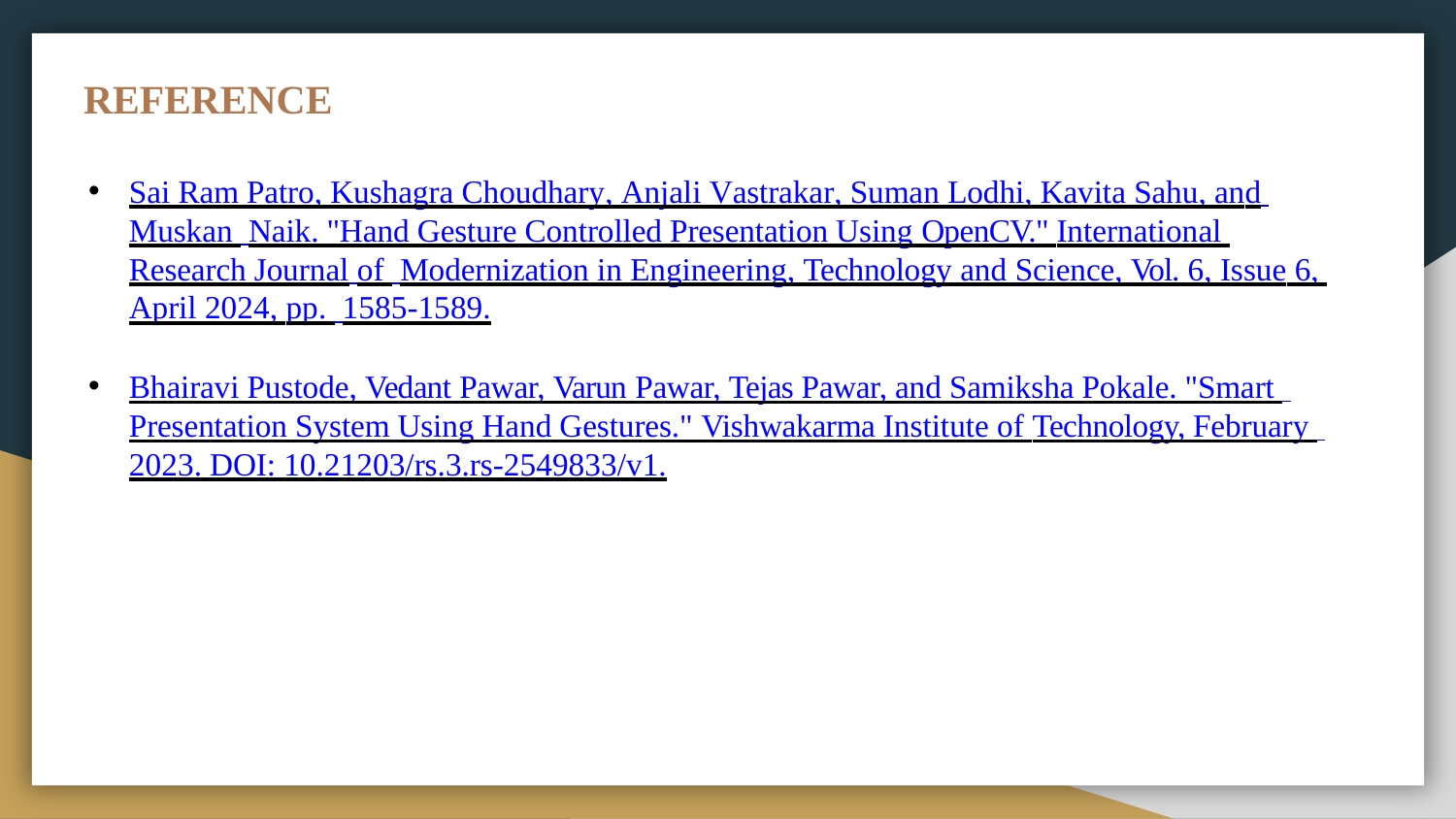

# REFERENCE
Sai Ram Patro, Kushagra Choudhary, Anjali Vastrakar, Suman Lodhi, Kavita Sahu, and Muskan  Naik. "Hand Gesture Controlled Presentation Using OpenCV." International Research Journal of  Modernization in Engineering, Technology and Science, Vol. 6, Issue 6, April 2024, pp.  1585-1589.

Bhairavi Pustode, Vedant Pawar, Varun Pawar, Tejas Pawar, and Samiksha Pokale. "Smart  Presentation System Using Hand Gestures." Vishwakarma Institute of Technology, February  2023. DOI: 10.21203/rs.3.rs-2549833/v1.